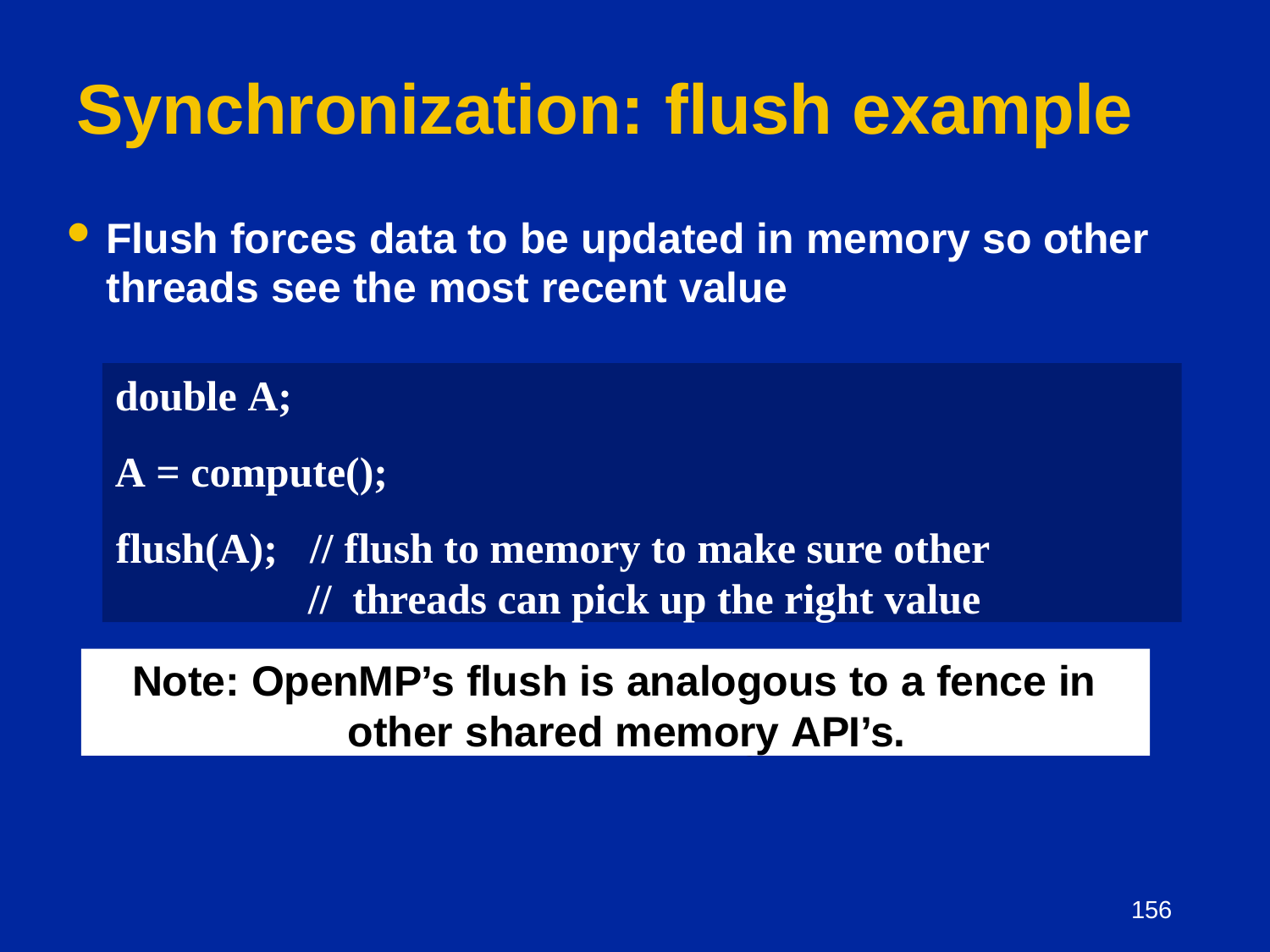

# Synchronization: flush example
Flush forces data to be updated in memory so other
threads see the most recent value
double A;
A = compute();
flush(A);	// flush to memory to make sure other
//	threads can pick up the right value
Note: OpenMP’s flush is analogous to a fence in  other shared memory API’s.
Note: OpenMP’s flush is analogous to a fence in
other shared memory API’s.
156